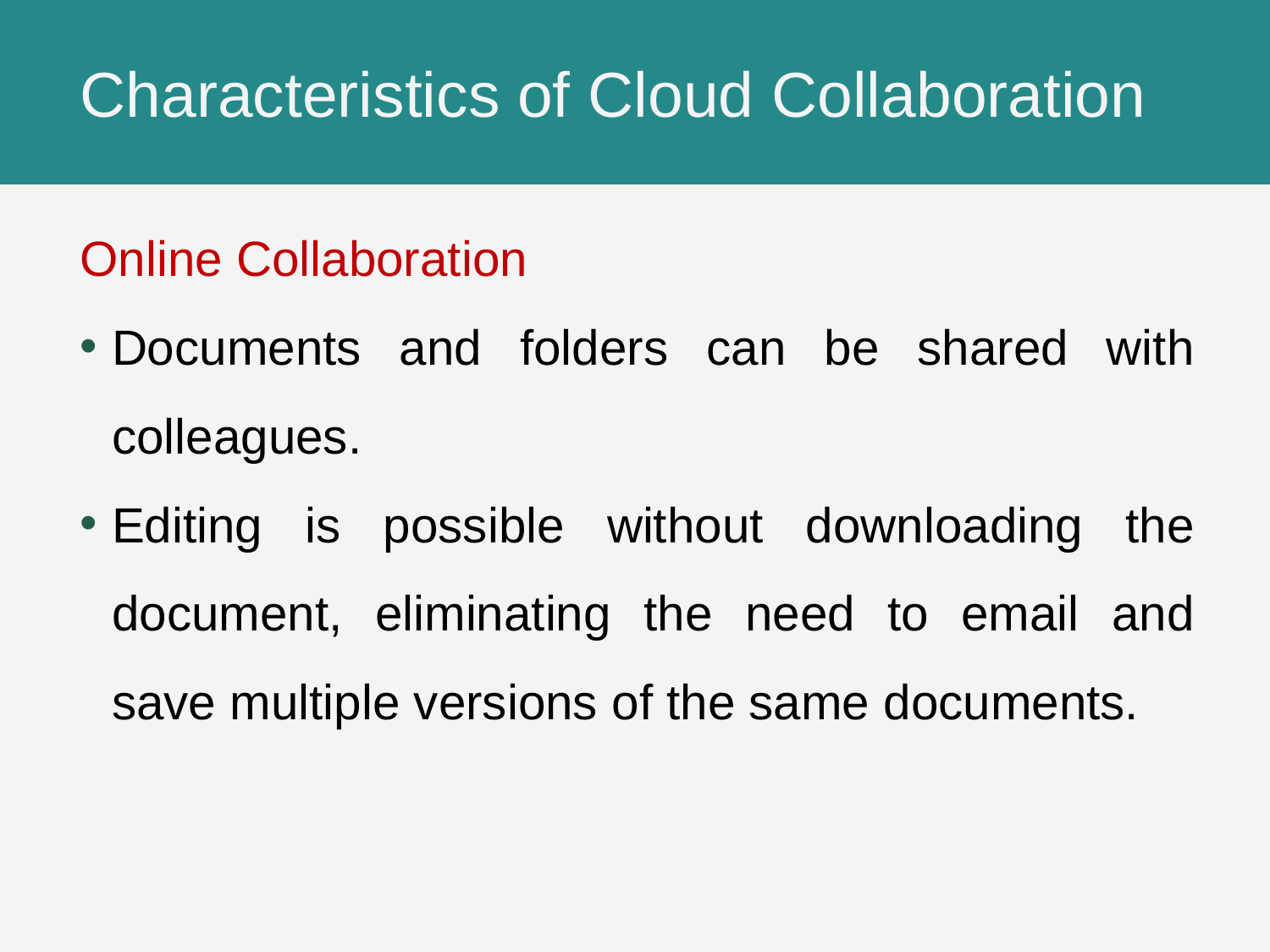

# Characteristics of Cloud Collaboration
Online Collaboration
Documents and folders can be shared with colleagues.
Editing is possible without downloading the document, eliminating the need to email and save multiple versions of the same documents.